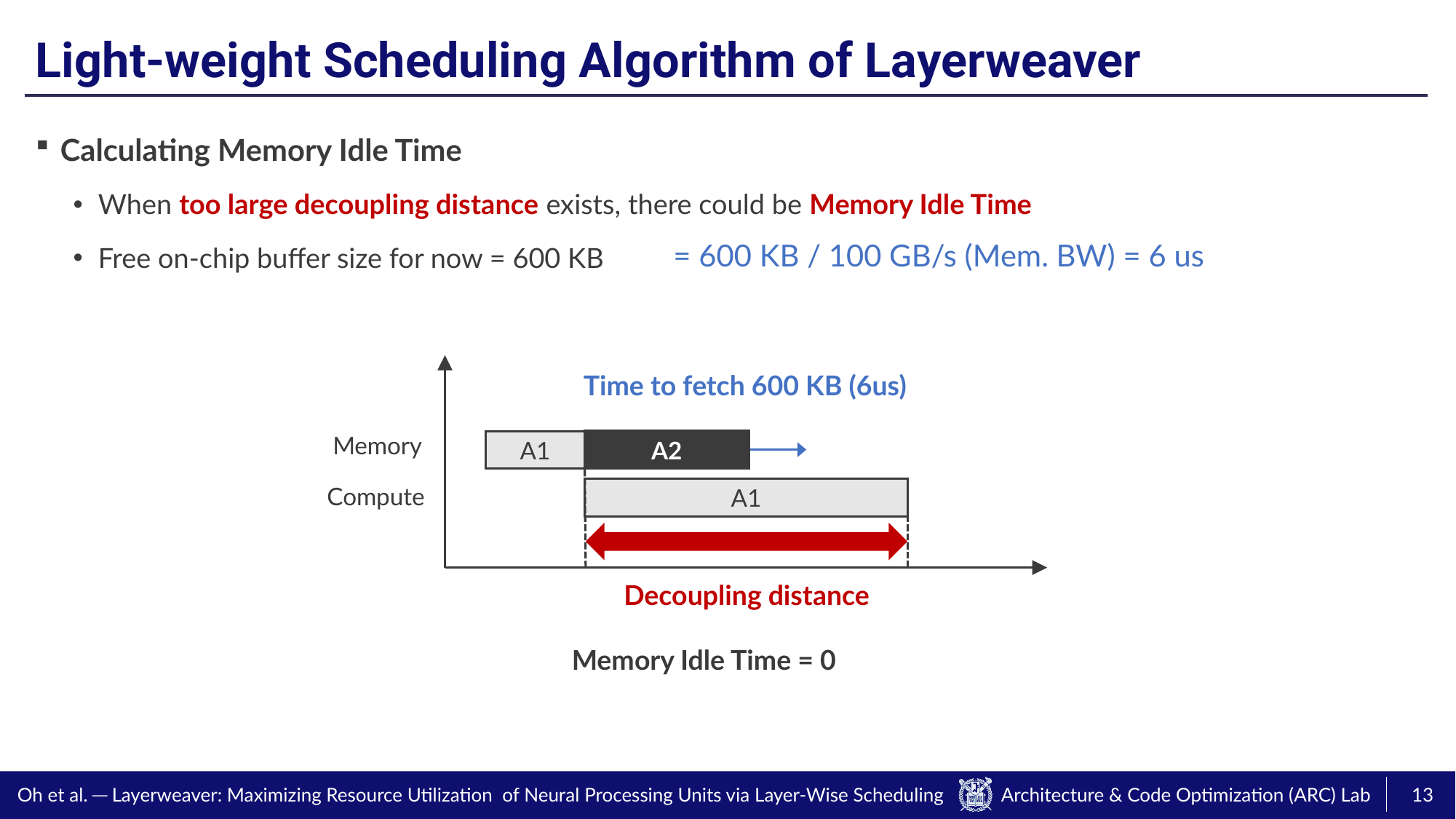

# Light-weight Scheduling Algorithm of Layerweaver
Calculating Memory Idle Time
When too large decoupling distance exists, there could be Memory Idle Time
Free on-chip buffer size for now = 600 KB
= 600 KB / 100 GB/s (Mem. BW) = 6 us
Time to fetch 600 KB (6us)
Memory
A2
A1
Compute
A1

Decoupling distance
Memory Idle Time = 0
13